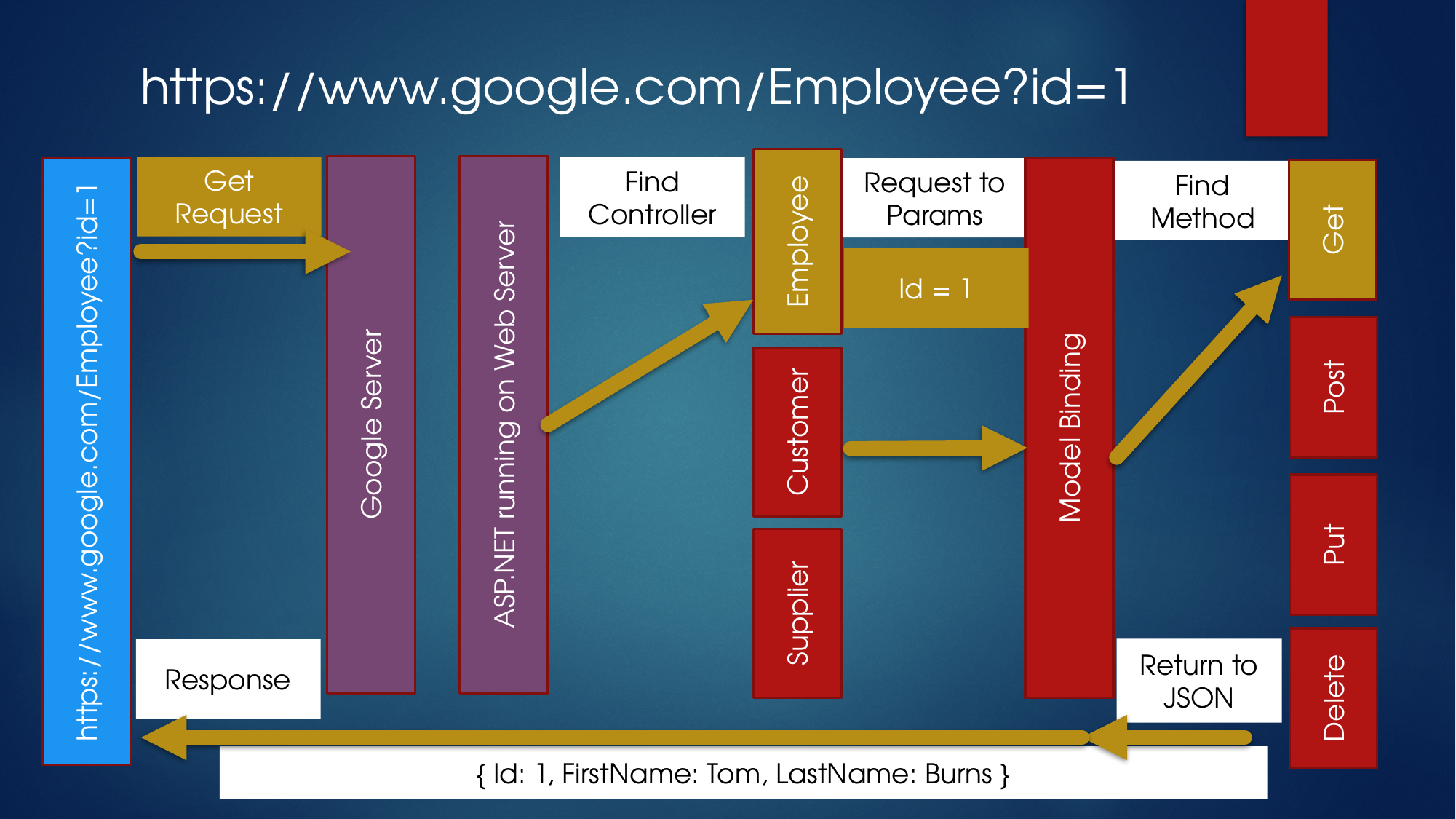

# https://www.google.com/Employee?id=1
Employee
Google Server
ASP.NET running on Web Server
Get Request
Find Controller
https://www.google.com/Employee?id=1
Model Binding
Request to Params
Get
Find Method
Id = 1
Post
Customer
Put
Supplier
Delete
Return to JSON
Response
{ Id: 1, FirstName: Tom, LastName: Burns }